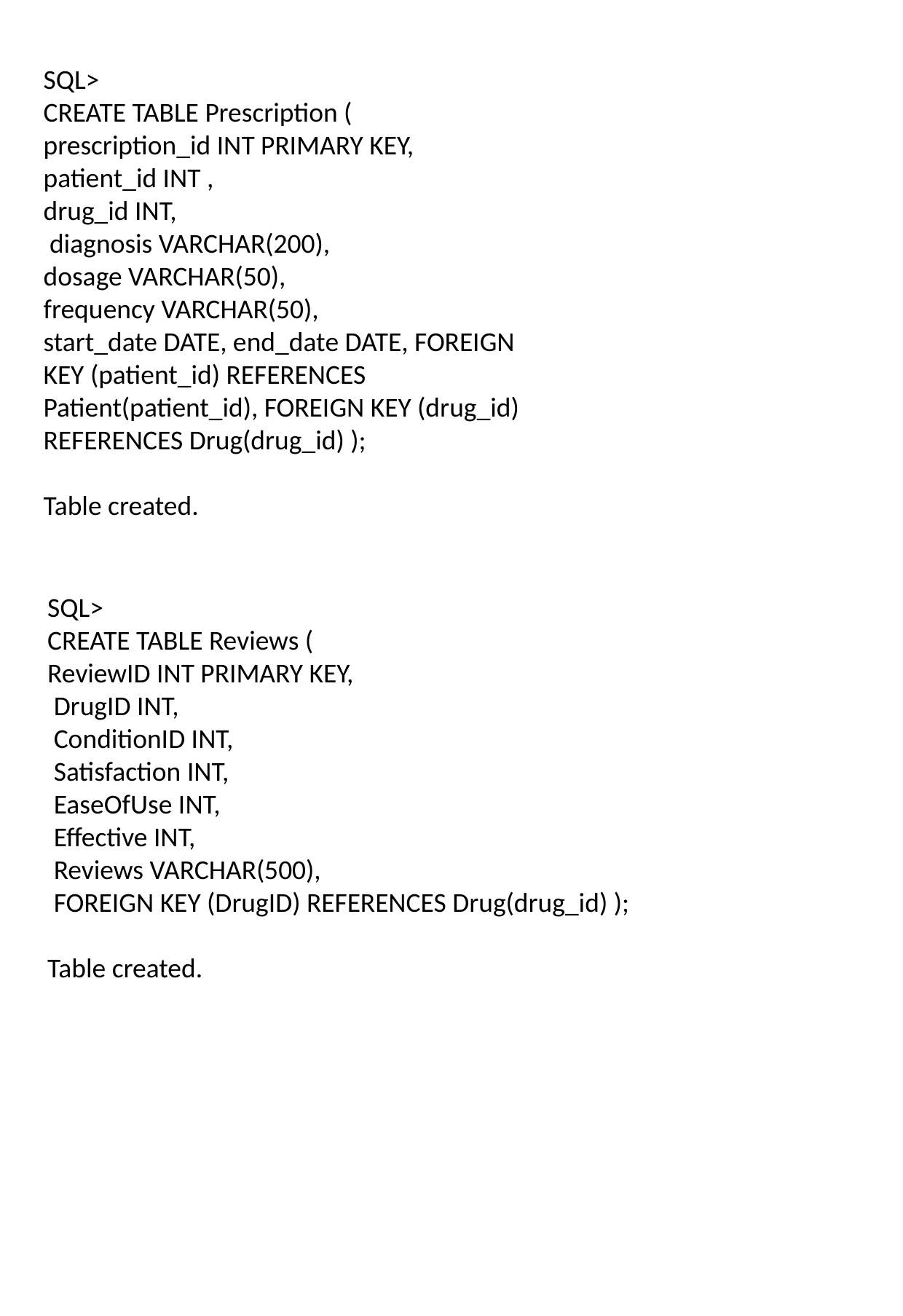

SQL>
CREATE TABLE Prescription (
prescription_id INT PRIMARY KEY,
patient_id INT ,
drug_id INT,
 diagnosis VARCHAR(200),
dosage VARCHAR(50),
frequency VARCHAR(50),
start_date DATE, end_date DATE, FOREIGN KEY (patient_id) REFERENCES Patient(patient_id), FOREIGN KEY (drug_id) REFERENCES Drug(drug_id) );

Table created.
SQL>
CREATE TABLE Reviews (
ReviewID INT PRIMARY KEY,
 DrugID INT,
 ConditionID INT,
 Satisfaction INT,
 EaseOfUse INT,
 Effective INT,
 Reviews VARCHAR(500),
 FOREIGN KEY (DrugID) REFERENCES Drug(drug_id) );

Table created.